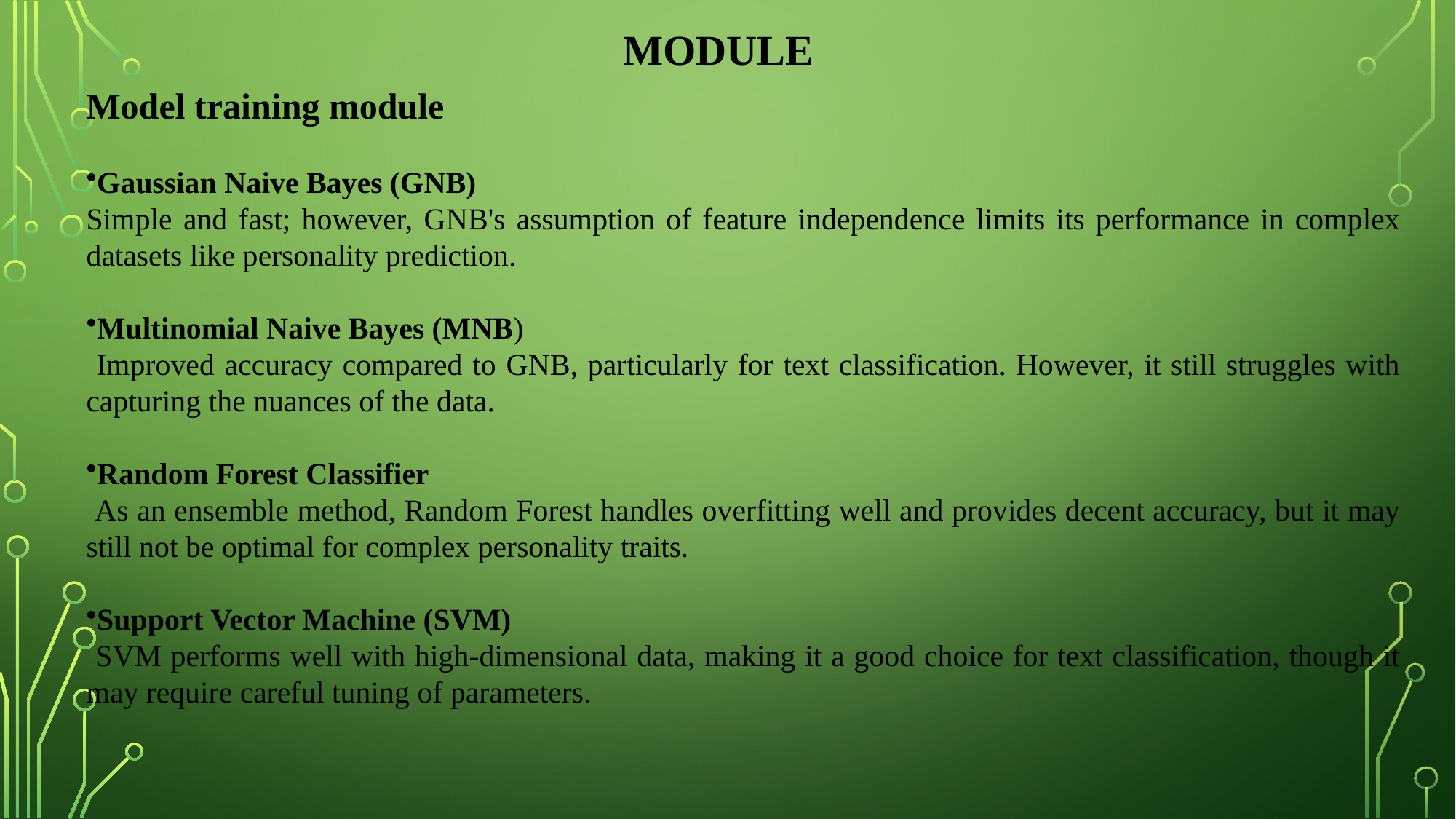

MODULE

Model training module

Gaussian Naive Bayes (GNB)
Simple and fast; however, GNB's assumption of feature independence limits its performance in complex datasets like personality prediction.

Multinomial Naive Bayes (MNB)
 Improved accuracy compared to GNB, particularly for text classification. However, it still struggles with capturing the nuances of the data.

Random Forest Classifier
 As an ensemble method, Random Forest handles overfitting well and provides decent accuracy, but it may still not be optimal for complex personality traits.

Support Vector Machine (SVM)
 SVM performs well with high-dimensional data, making it a good choice for text classification, though it may require careful tuning of parameters.